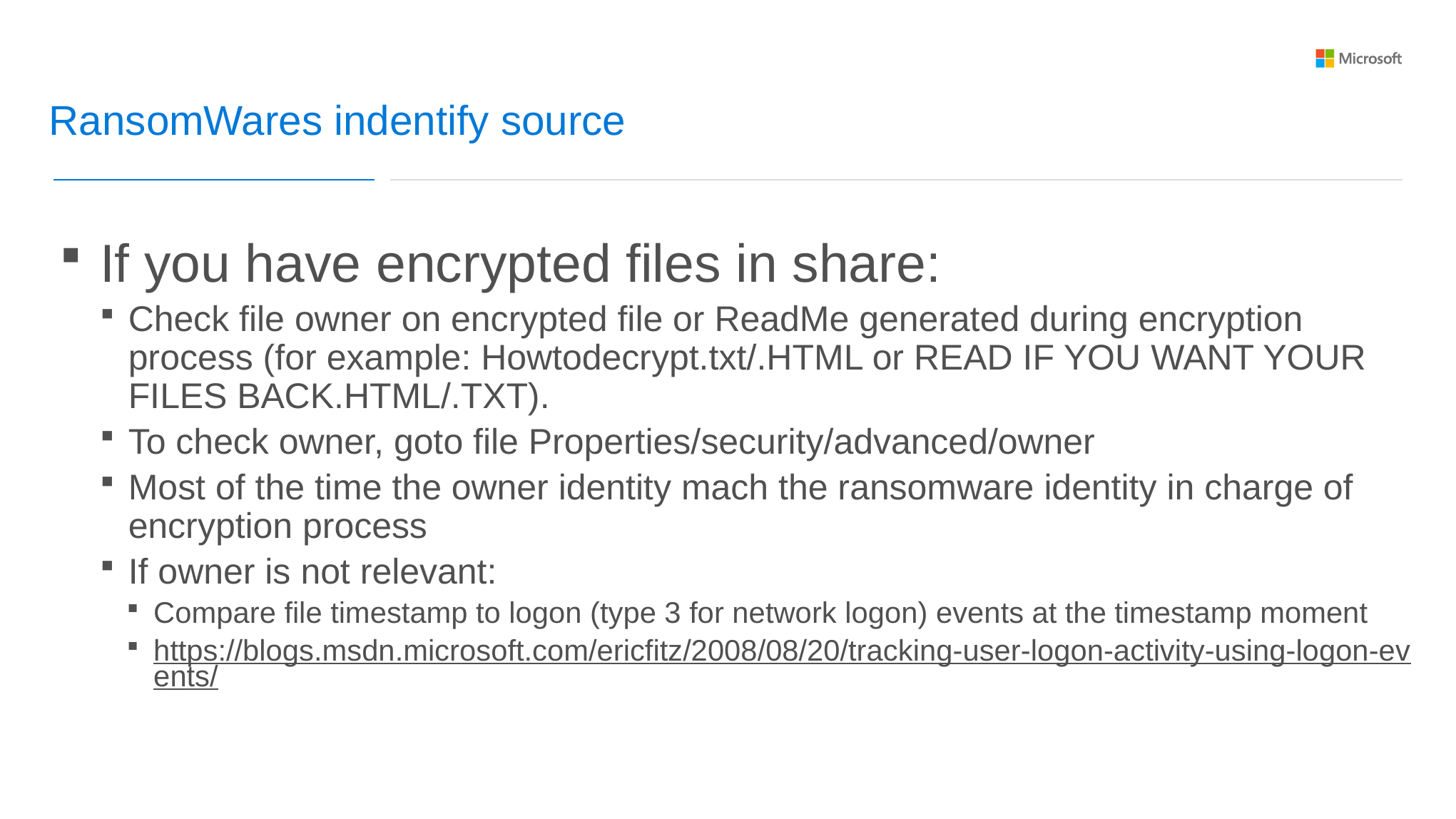

RansomWares indentify source
If you have encrypted files in share:
Check file owner on encrypted file or ReadMe generated during encryption process (for example: Howtodecrypt.txt/.HTML or READ IF YOU WANT YOUR FILES BACK.HTML/.TXT).
To check owner, goto file Properties/security/advanced/owner
Most of the time the owner identity mach the ransomware identity in charge of encryption process
If owner is not relevant:
Compare file timestamp to logon (type 3 for network logon) events at the timestamp moment
https://blogs.msdn.microsoft.com/ericfitz/2008/08/20/tracking-user-logon-activity-using-logon-events/